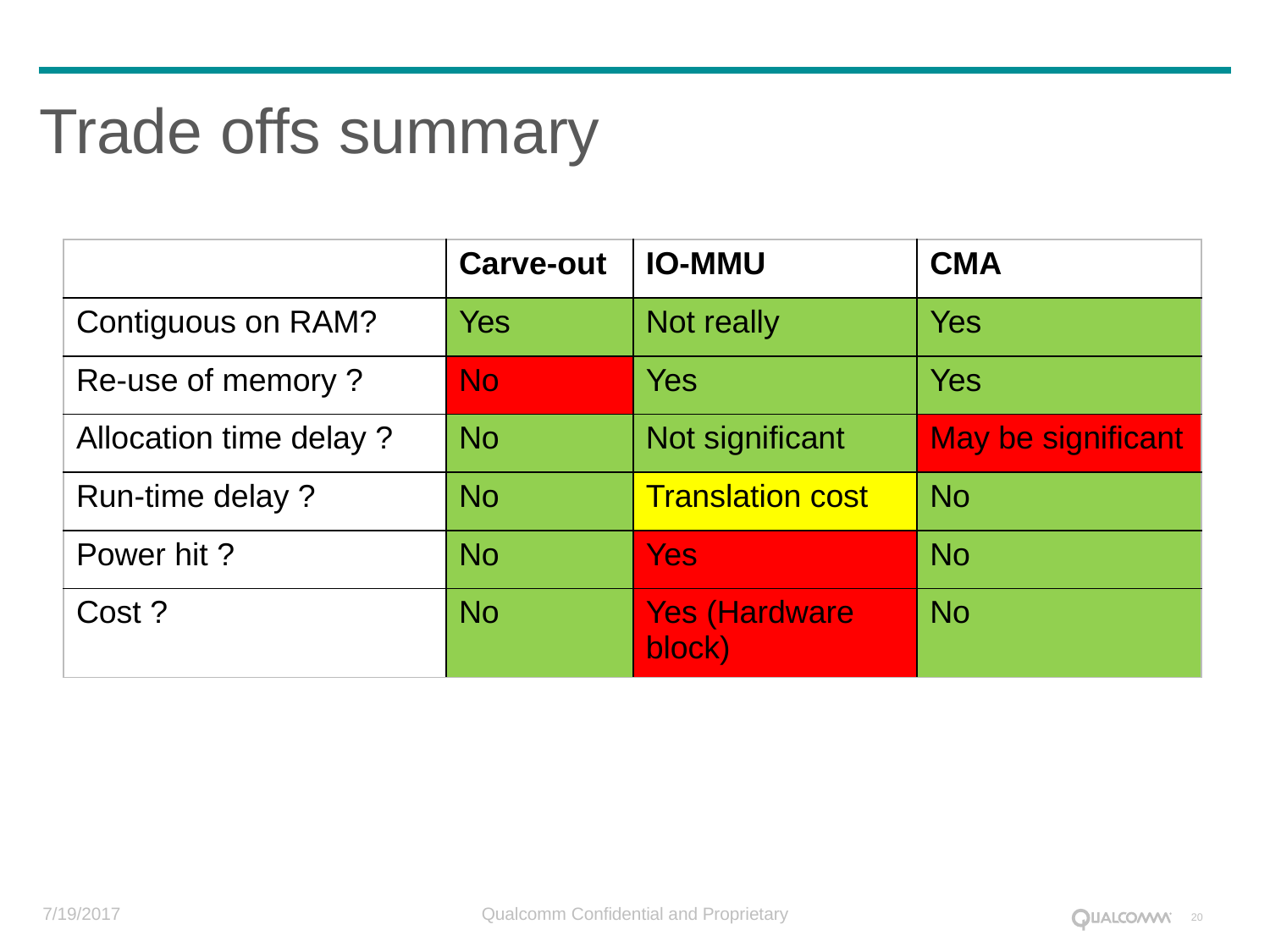

# Trade offs summary

|  | Carve-out | IO-MMU | CMA |
| --- | --- | --- | --- |
| Contiguous on RAM? | Yes | Not really | Yes |
| Re-use of memory ? | No | Yes | Yes |
| Allocation time delay ? | No | Not significant | May be significant |
| Run-time delay ? | No | Translation cost | No |
| Power hit ? | No | Yes | No |
| Cost ? | No | Yes (Hardware block) | No |